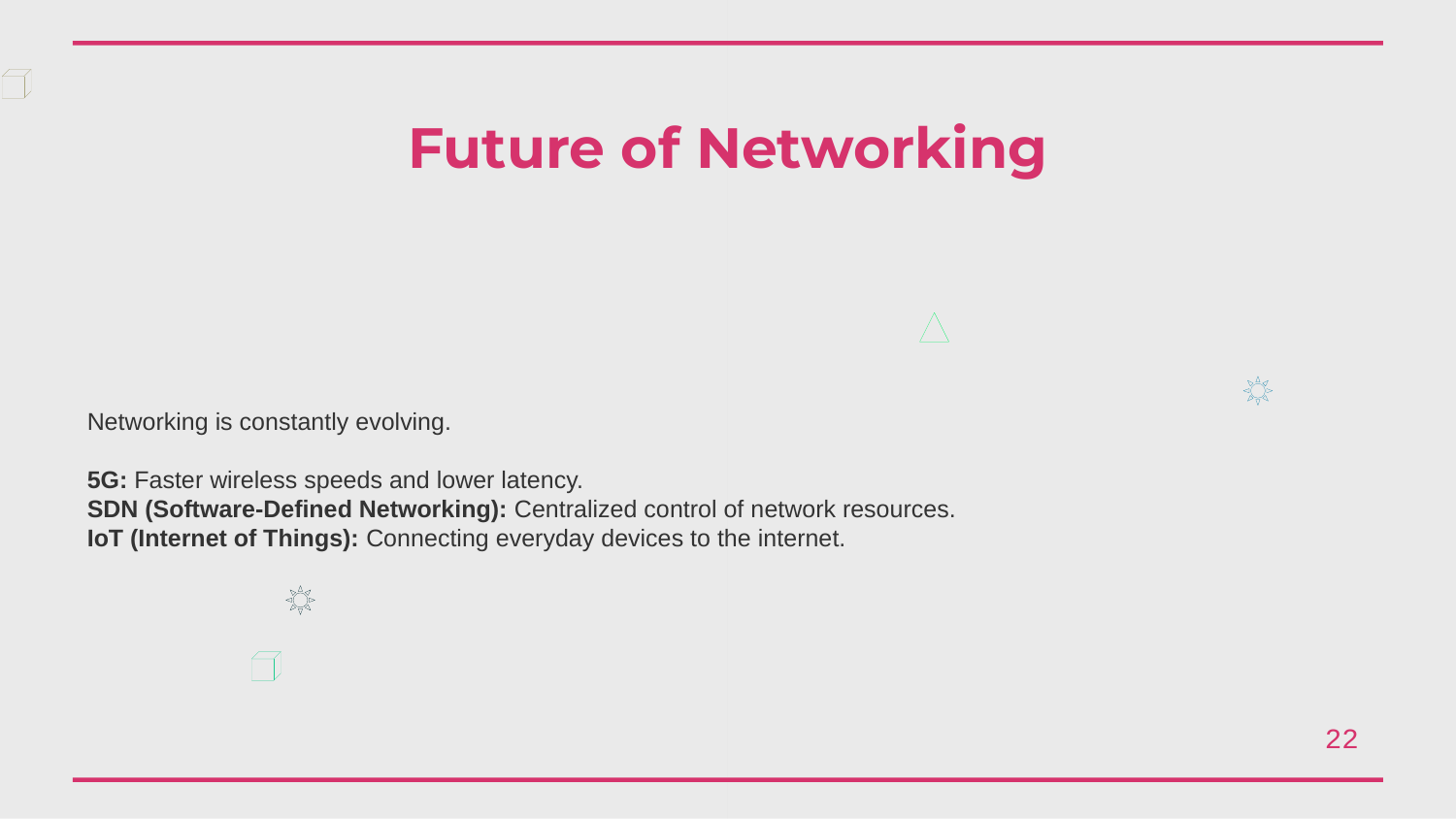

Future of Networking
Networking is constantly evolving.

5G: Faster wireless speeds and lower latency.
SDN (Software-Defined Networking): Centralized control of network resources.
IoT (Internet of Things): Connecting everyday devices to the internet.

22